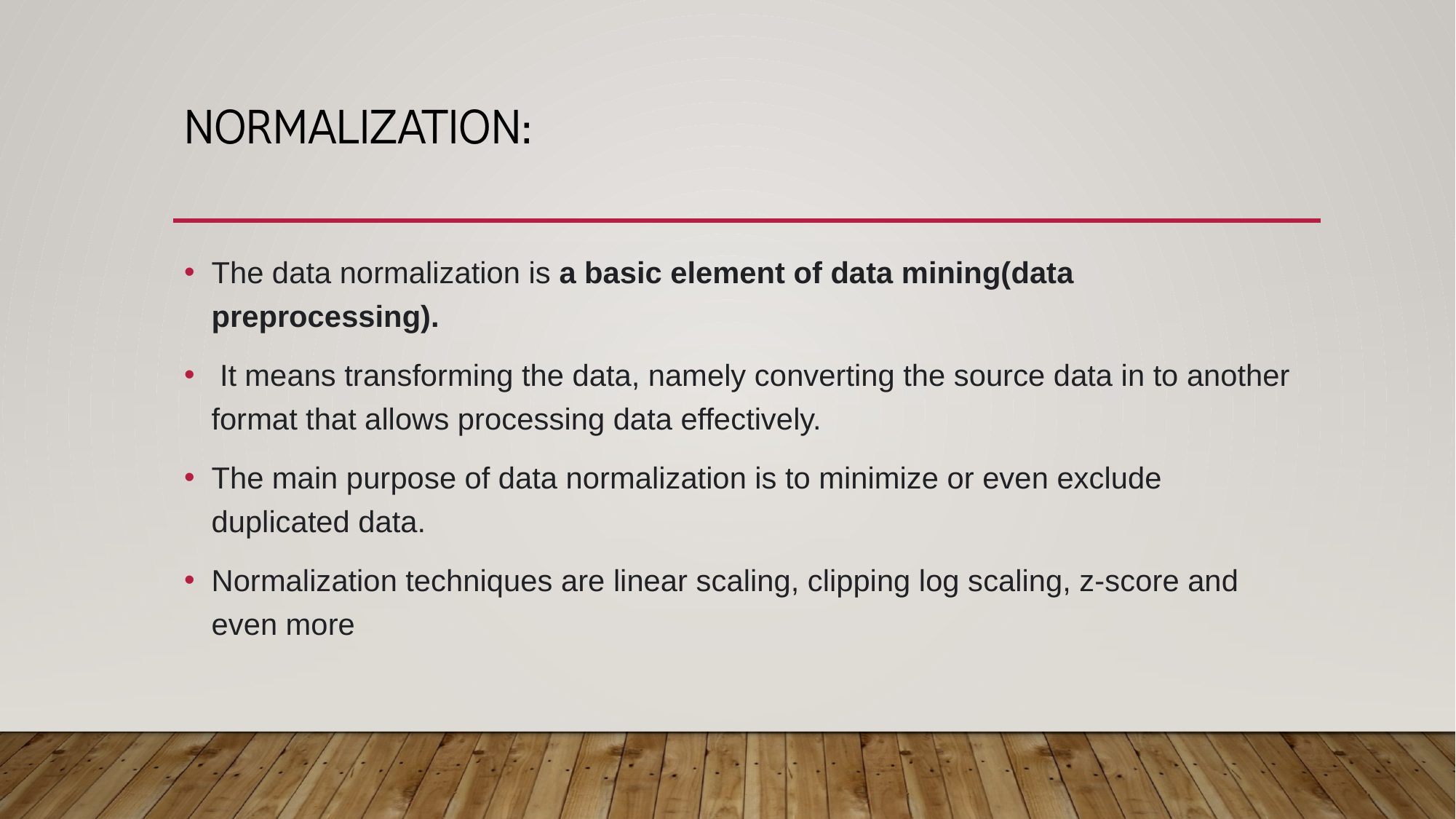

# NORMALIZATION:
The data normalization is a basic element of data mining(data preprocessing).
 It means transforming the data, namely converting the source data in to another format that allows processing data effectively.
The main purpose of data normalization is to minimize or even exclude duplicated data.
Normalization techniques are linear scaling, clipping log scaling, z-score and even more